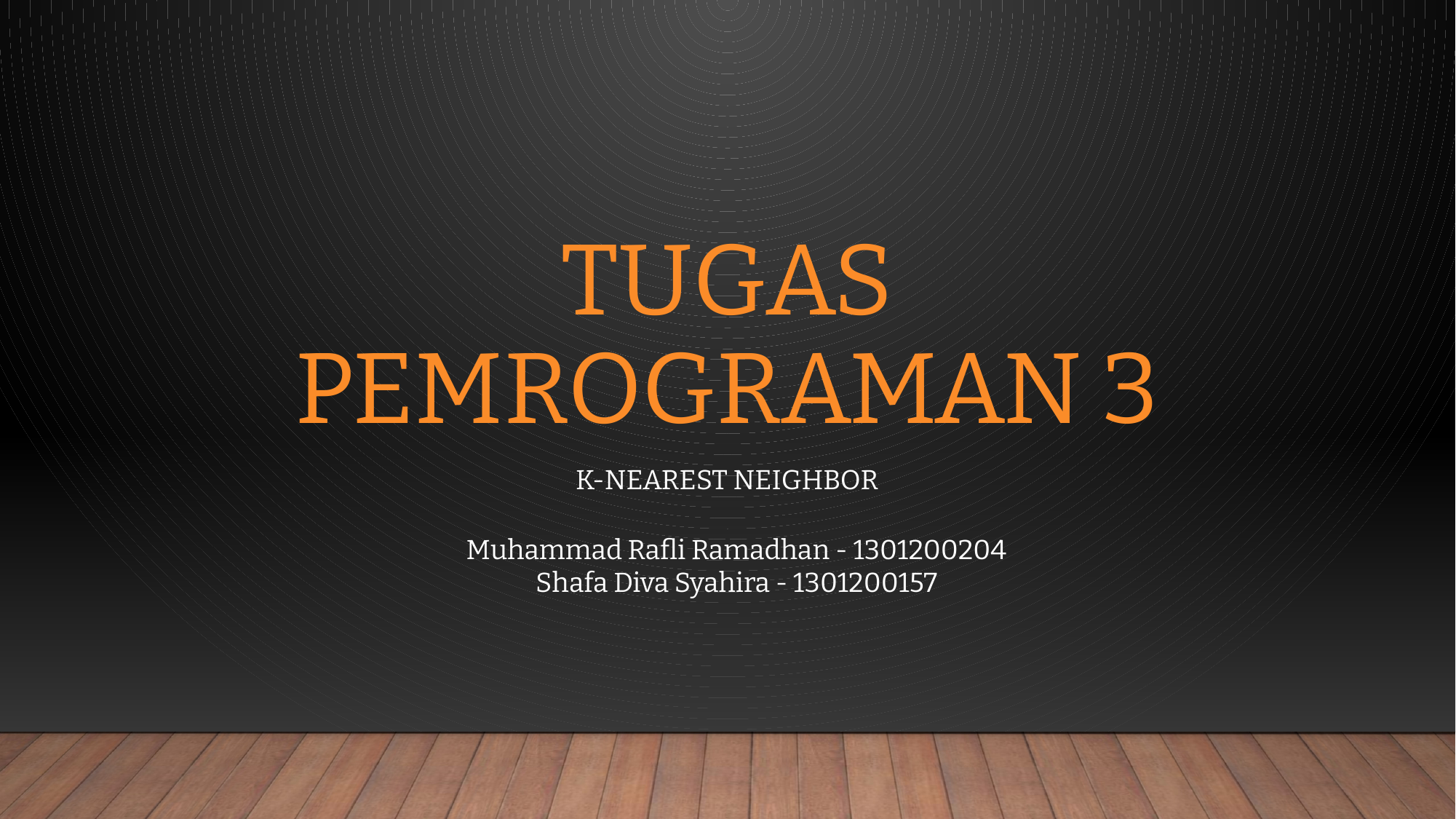

# TUGAS PEMROGRAMAN 3
K-nearest neighbor
Muhammad Rafli Ramadhan - 1301200204
Shafa Diva Syahira - 1301200157